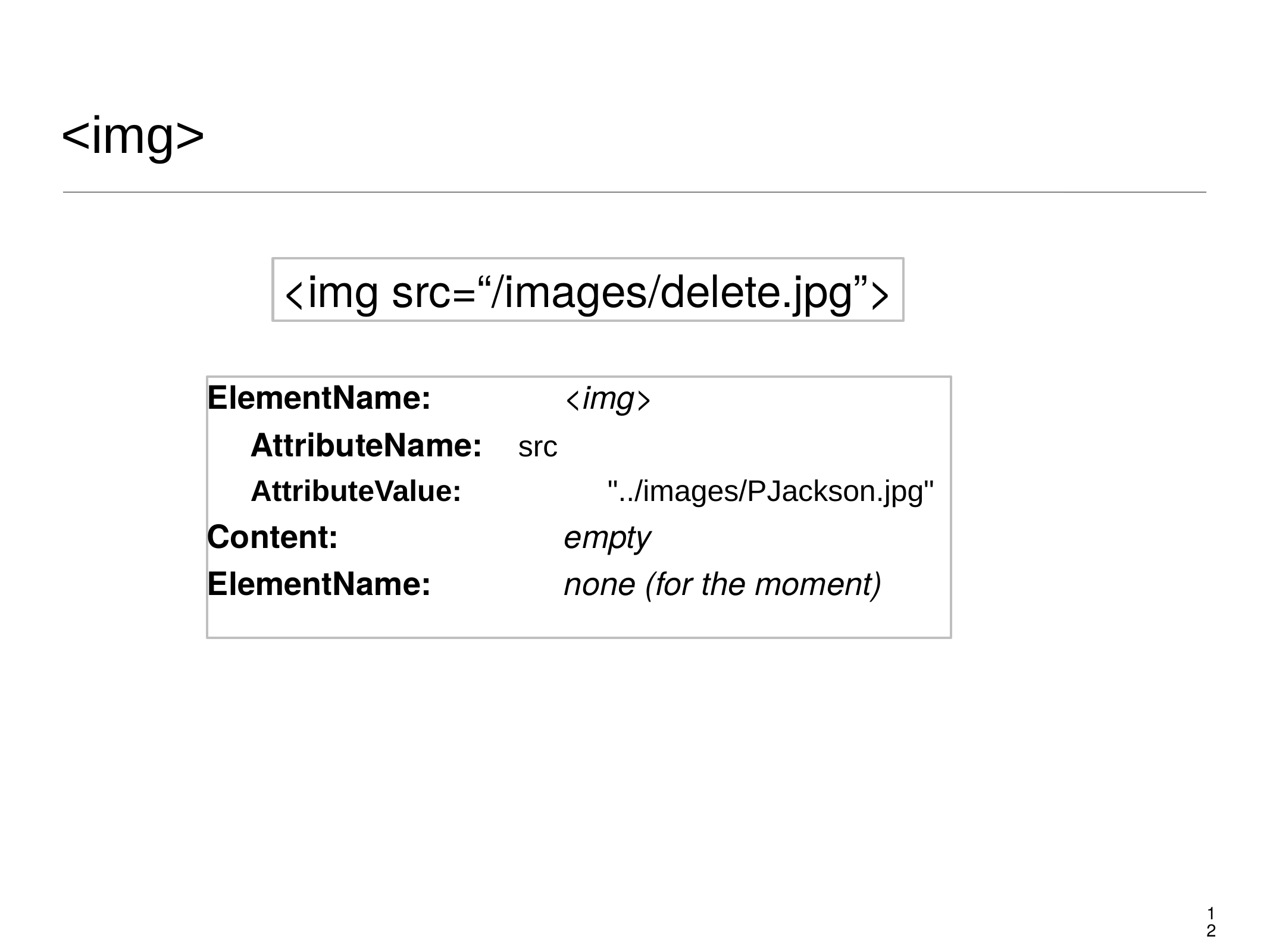

# <img>
<img src=“/images/delete.jpg”>
ElementName: 		<img>
AttributeName: 	src
AttributeValue:		"../images/PJackson.jpg"
Content: 			empty
ElementName: 		none (for the moment)
12